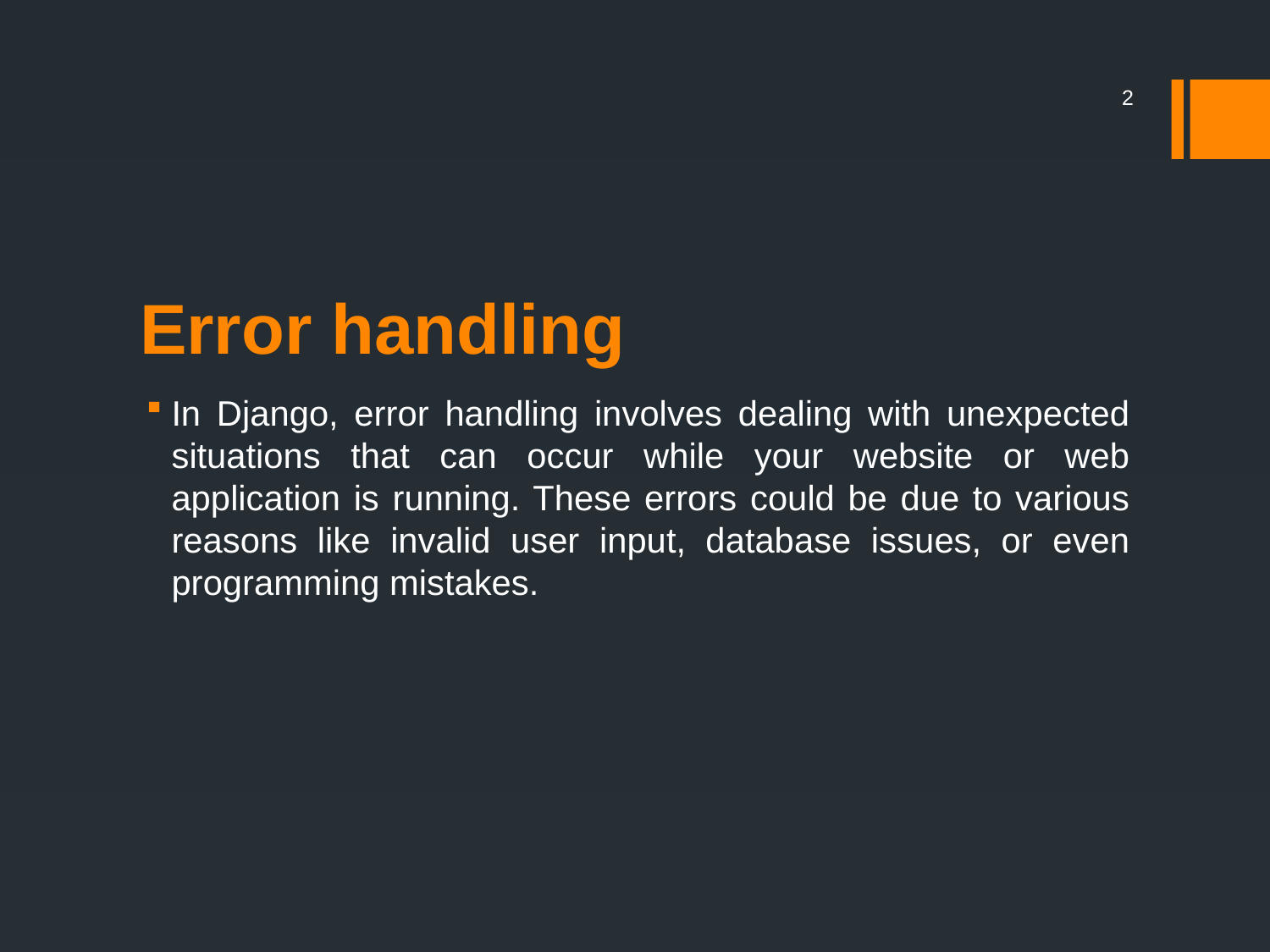

2
# Error handling
In Django, error handling involves dealing with unexpected situations that can occur while your website or web application is running. These errors could be due to various reasons like invalid user input, database issues, or even programming mistakes.